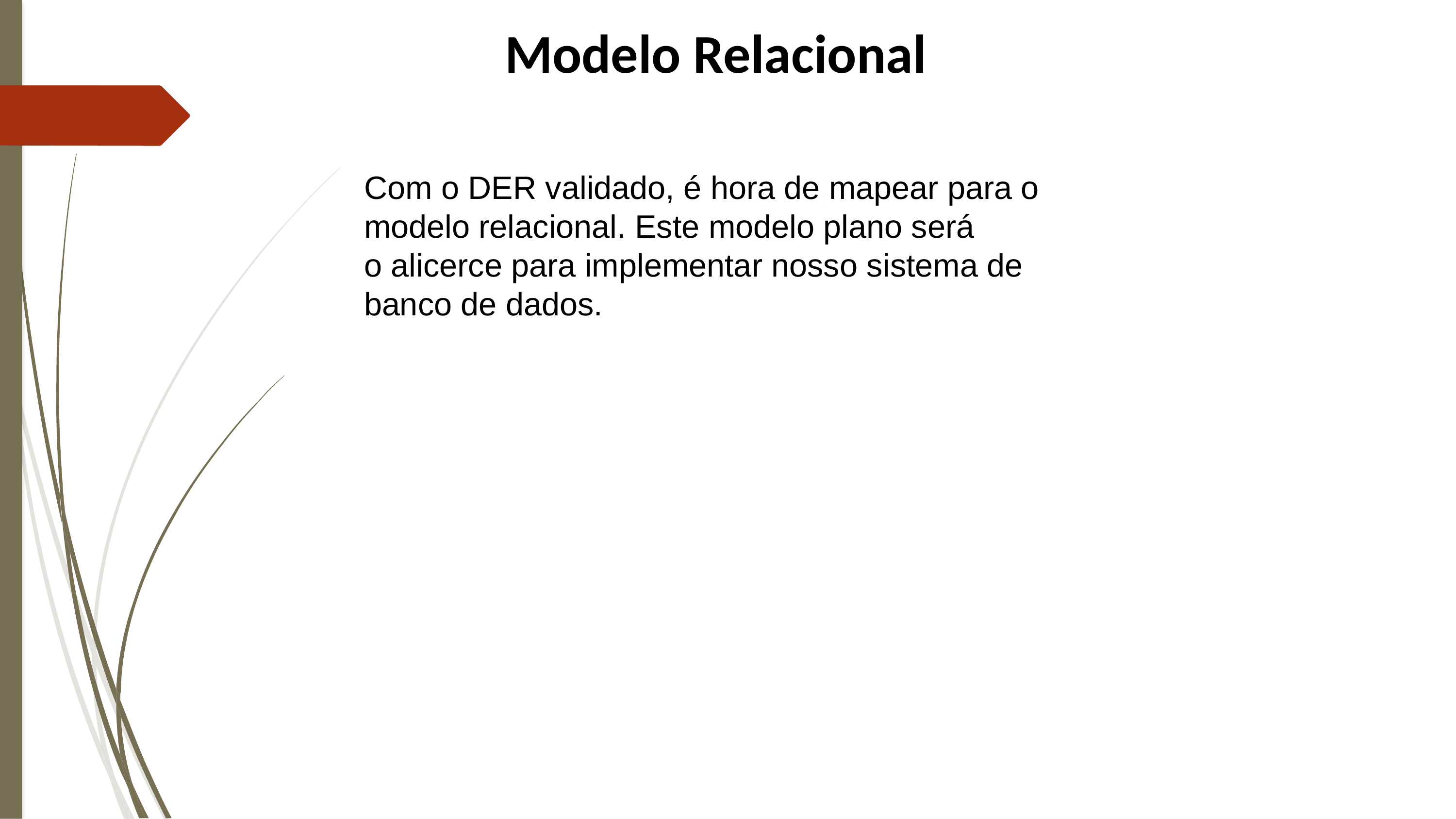

Modelo Relacional
Com o DER validado, é hora de mapear para o modelo relacional. Este modelo plano será
o alicerce para implementar nosso sistema de banco de dados.